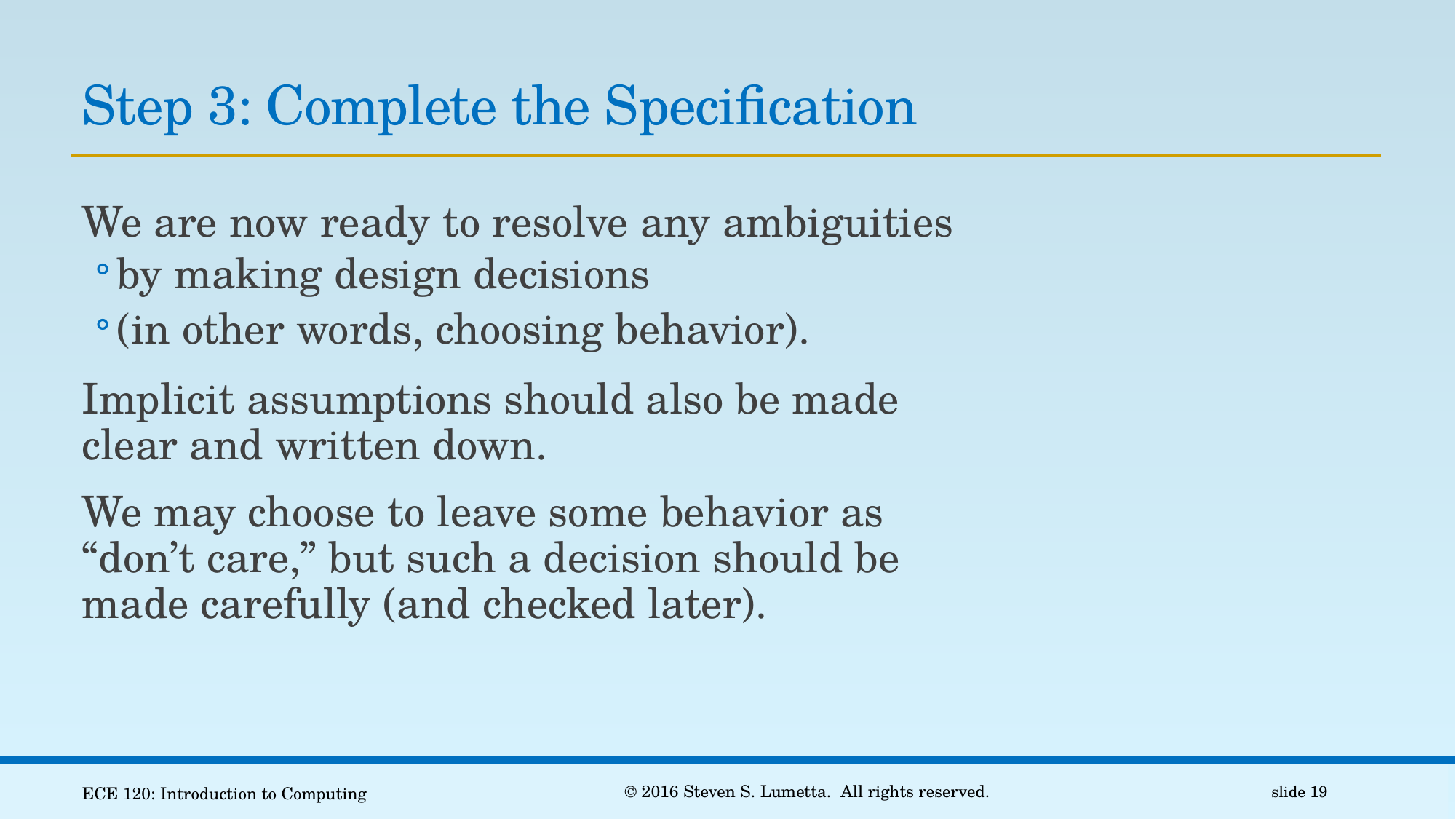

# Step 3: Complete the Specification
We are now ready to resolve any ambiguities
by making design decisions
(in other words, choosing behavior).
Implicit assumptions should also be made clear and written down.
We may choose to leave some behavior as “don’t care,” but such a decision should be made carefully (and checked later).
ECE 120: Introduction to Computing
© 2016 Steven S. Lumetta.  All rights reserved.
slide 19